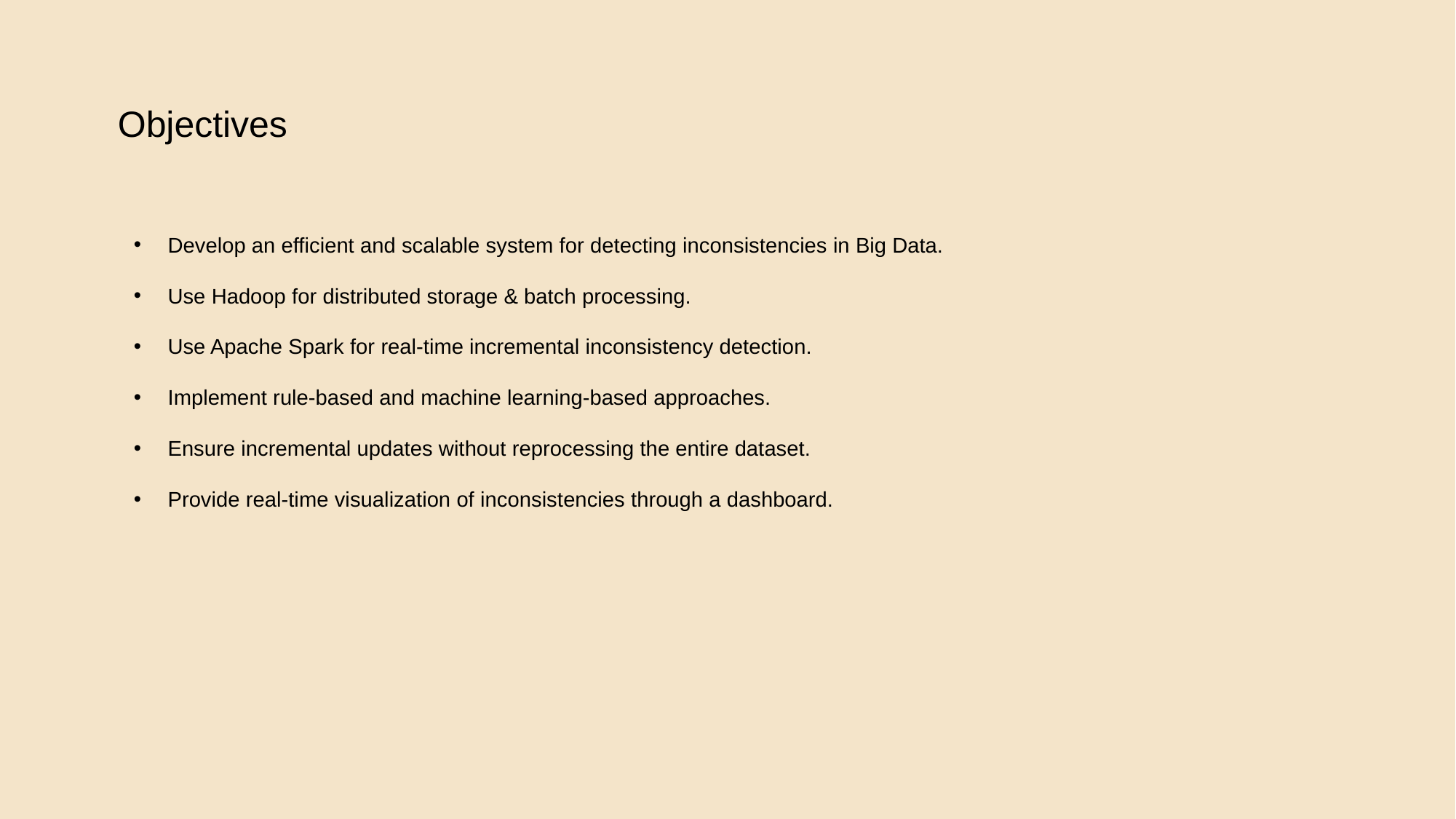

Objectives
Develop an efficient and scalable system for detecting inconsistencies in Big Data.

Use Hadoop for distributed storage & batch processing.

Use Apache Spark for real-time incremental inconsistency detection.

Implement rule-based and machine learning-based approaches.

Ensure incremental updates without reprocessing the entire dataset.

Provide real-time visualization of inconsistencies through a dashboard.